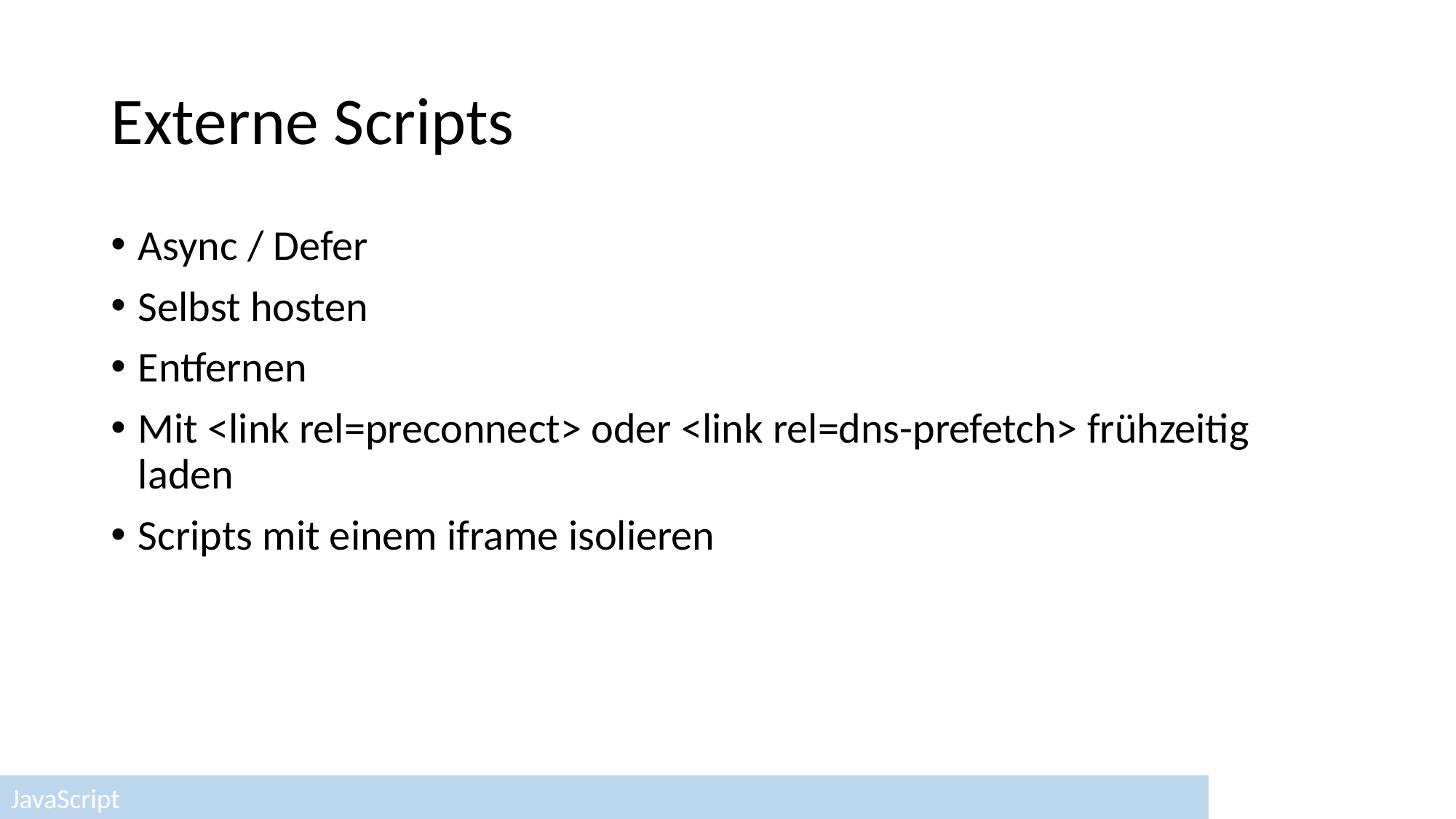

# Externe Scripts
Async / Defer
Selbst hosten
Entfernen
Mit <link rel=preconnect> oder <link rel=dns-prefetch> frühzeitig laden
Scripts mit einem iframe isolieren

JavaScript